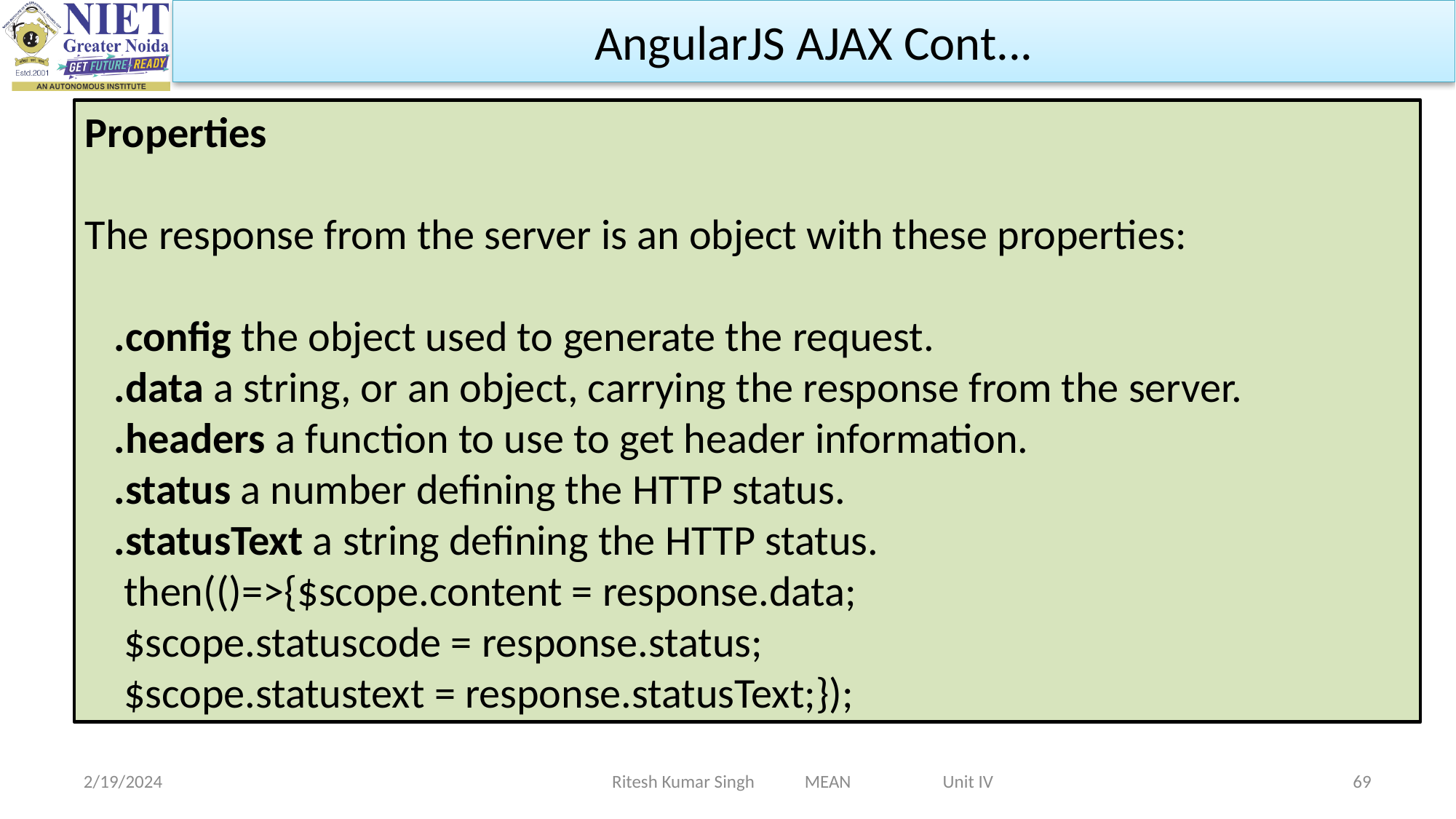

AngularJS AJAX Cont...
Properties

The response from the server is an object with these properties:

   .config the object used to generate the request.
   .data a string, or an object, carrying the response from the server.
   .headers a function to use to get header information.
   .status a number defining the HTTP status.
   .statusText a string defining the HTTP status.
    then(()=>{$scope.content = response.data;
    $scope.statuscode = response.status;
    $scope.statustext = response.statusText;});

Ritesh Kumar Singh            MEAN                      Unit IV
2/19/2024
69